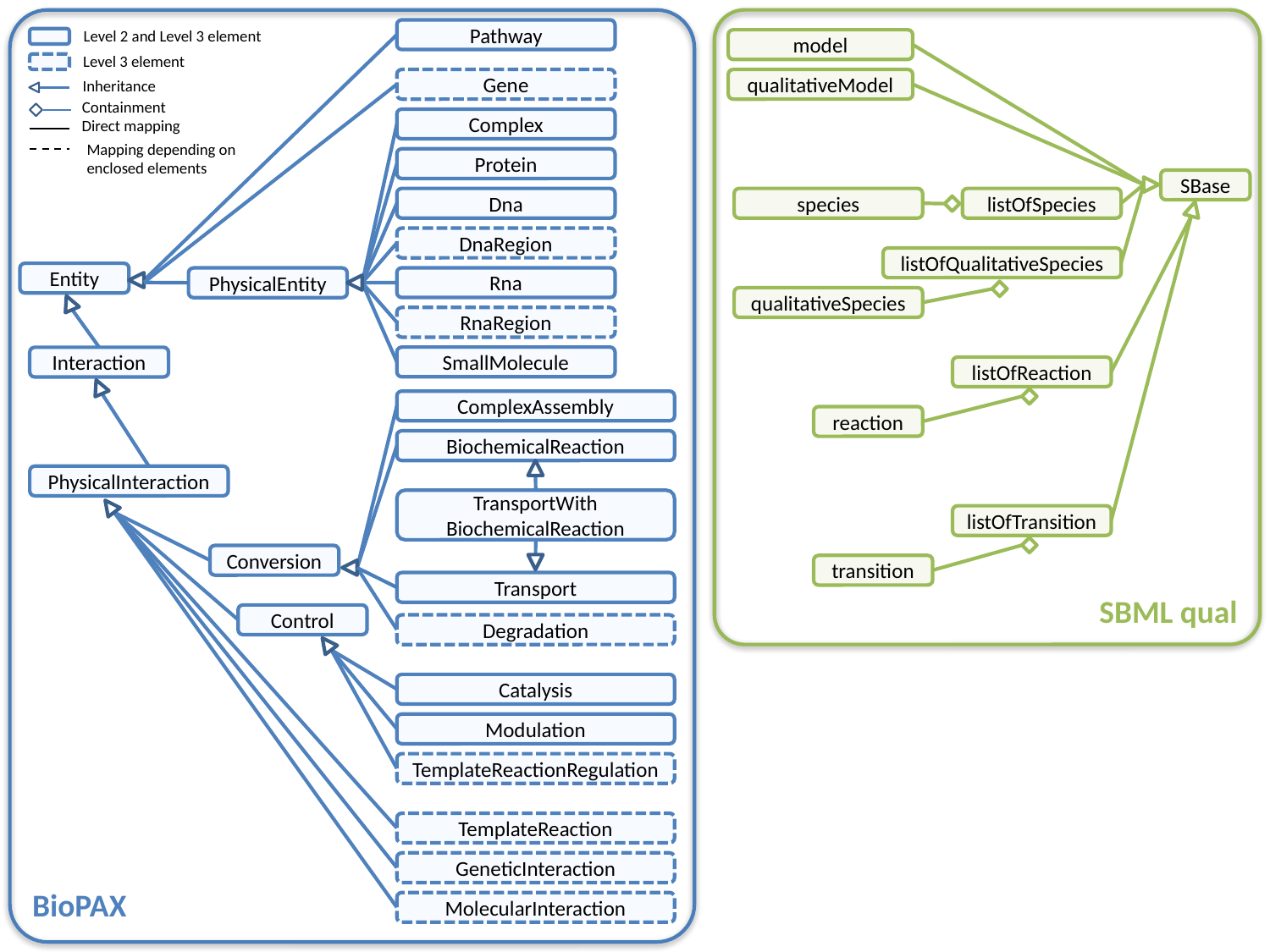

Level 2 and Level 3 element
Pathway

model
Level 3 element

Inheritance
Gene
qualitativeModel

Containment

Direct mapping
Complex
Mapping depending on
enclosed elements
Protein
SBase

Dna
species
listOfSpecies

DnaRegion
listOfQualitativeSpecies
Entity
Rna
PhysicalEntity

qualitativeSpecies

RnaRegion
SmallMolecule
Interaction
listOfReaction

ComplexAssembly
reaction
BiochemicalReaction

PhysicalInteraction
TransportWith
BiochemicalReaction

listOfTransition

Conversion

transition

Transport
SBML qual
Control
Degradation

Catalysis
Modulation
TemplateReactionRegulation
TemplateReaction
GeneticInteraction
BioPAX
MolecularInteraction